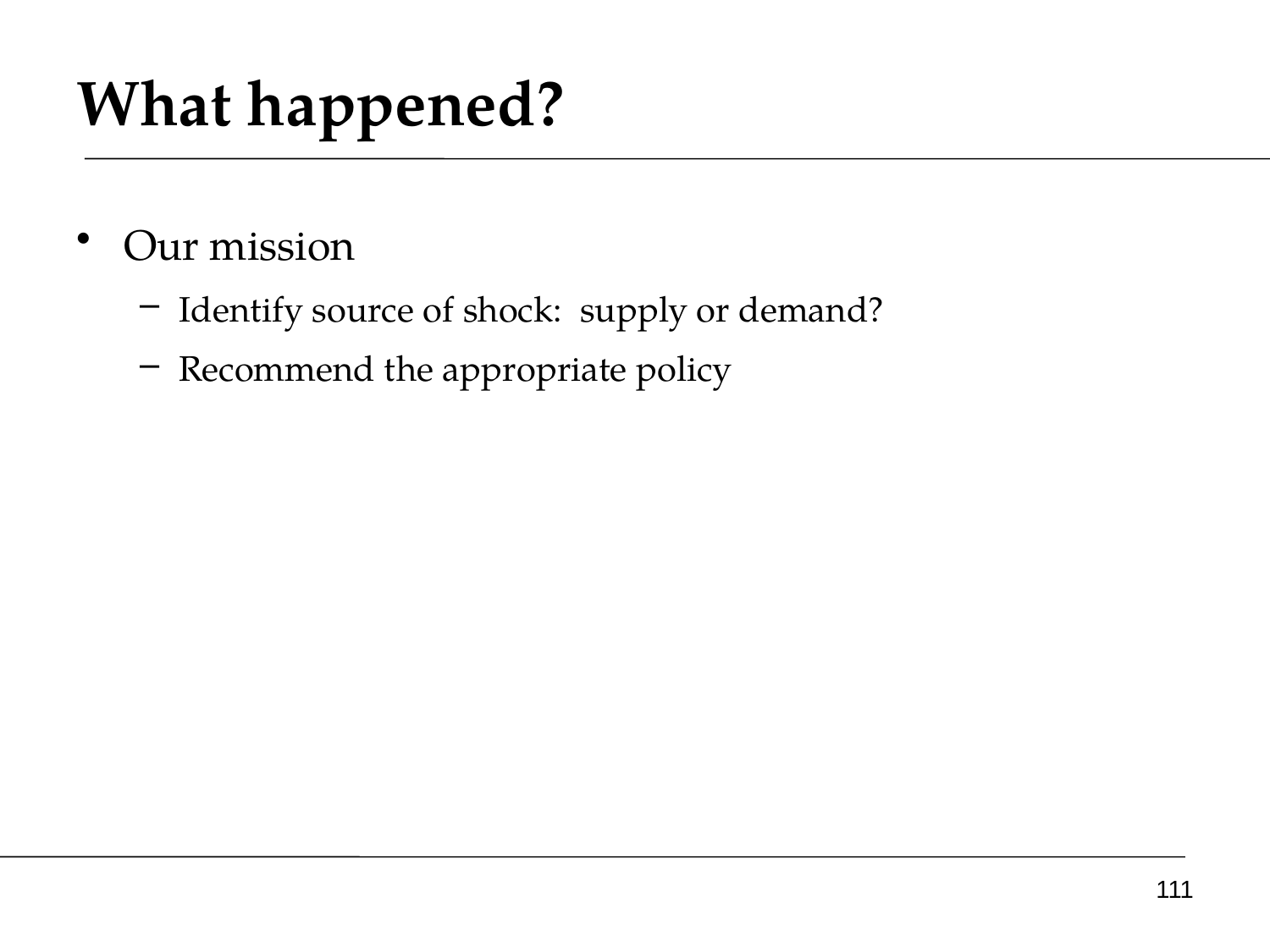

# What happened?
Our mission
Identify source of shock:  supply or demand?
Recommend the appropriate policy
111